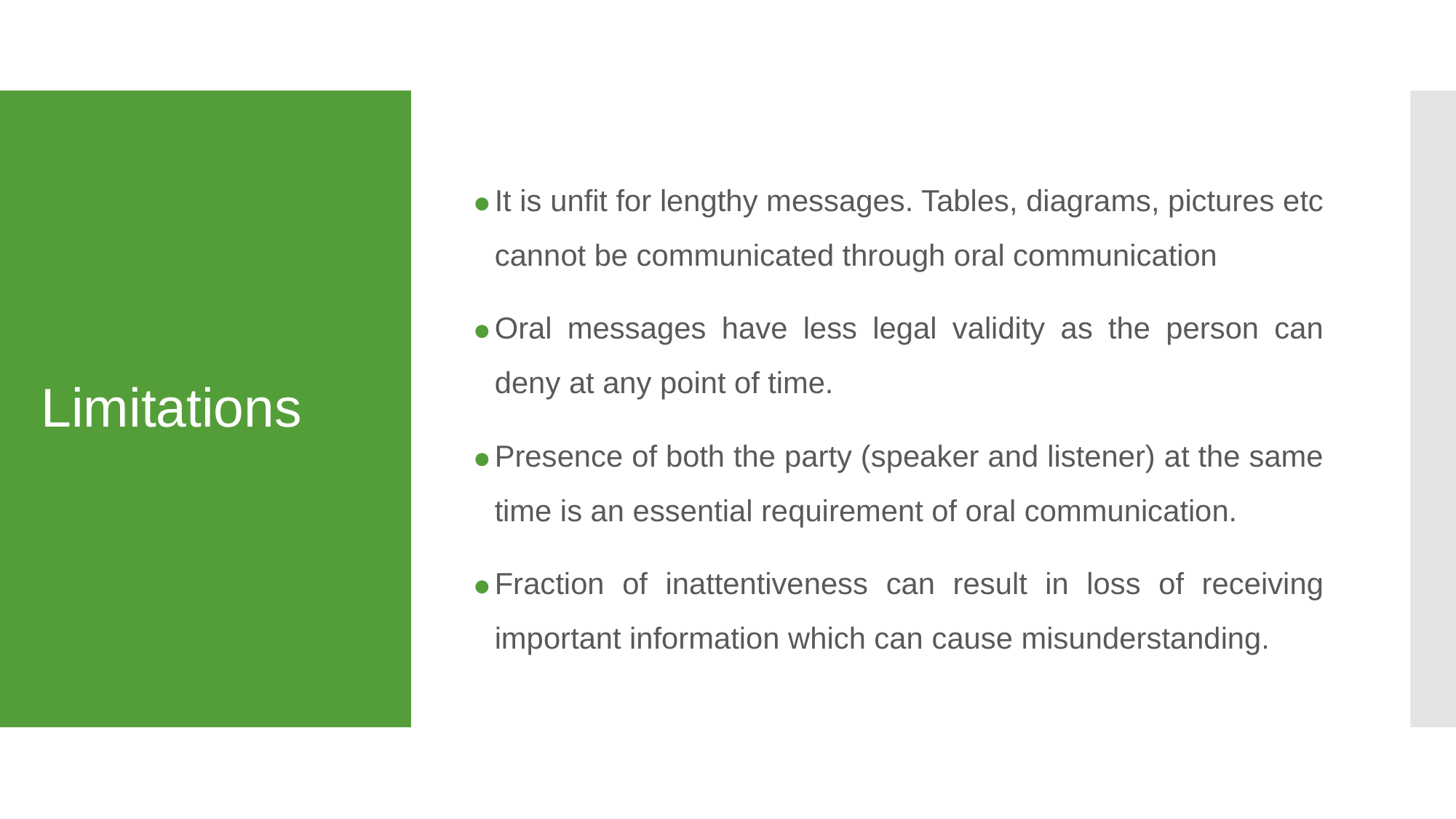

It is unfit for lengthy messages. Tables, diagrams, pictures etc cannot be communicated through oral communication
Oral messages have less legal validity as the person can deny at any point of time.
Presence of both the party (speaker and listener) at the same time is an essential requirement of oral communication.
Fraction of inattentiveness can result in loss of receiving important information which can cause misunderstanding.
# Limitations